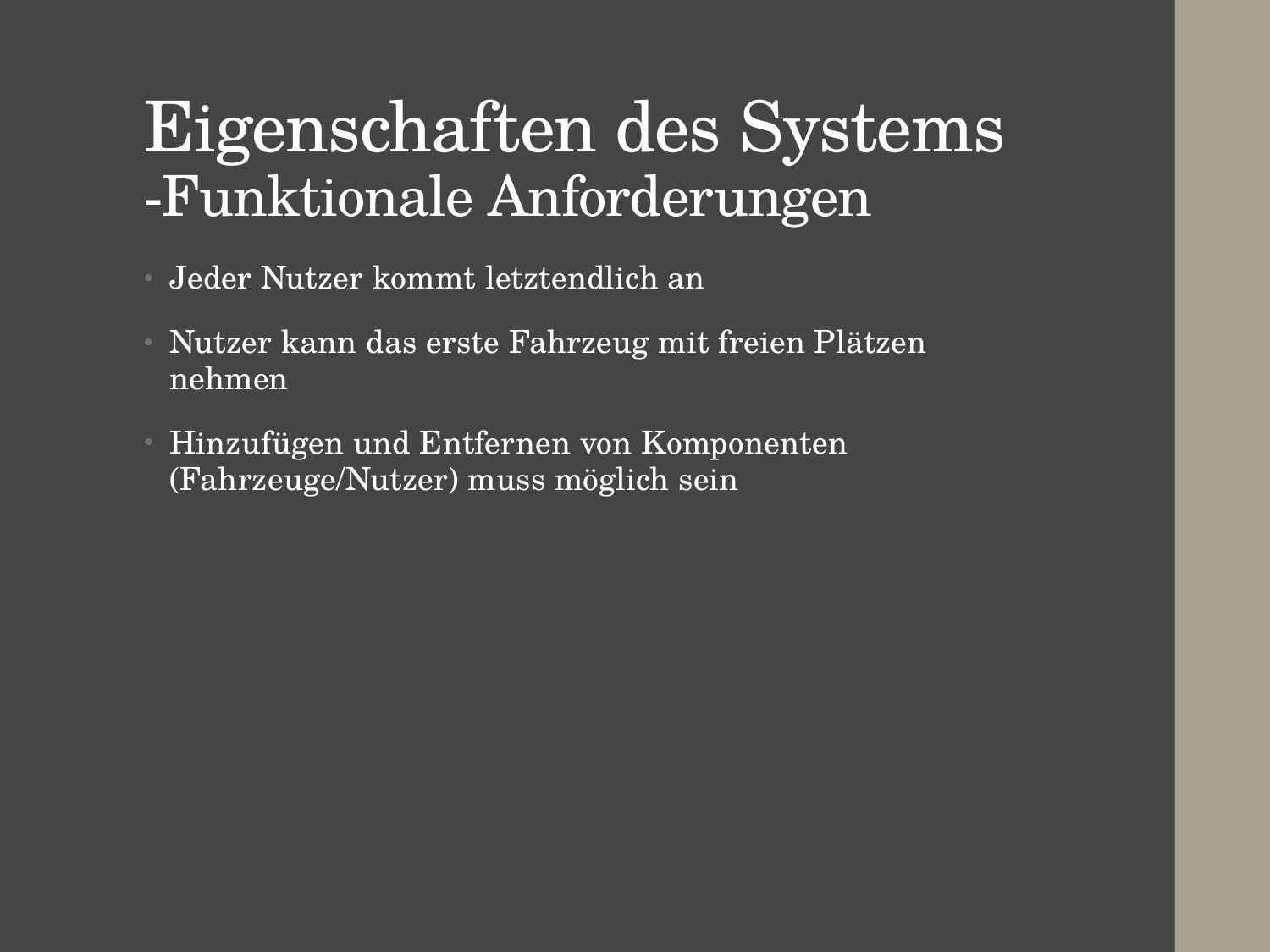

# Eigenschaften des Systems -Funktionale Anforderungen
Jeder Nutzer kommt letztendlich an
Nutzer kann das erste Fahrzeug mit freien Plätzen nehmen
Hinzufügen und Entfernen von Komponenten (Fahrzeuge/Nutzer) muss möglich sein